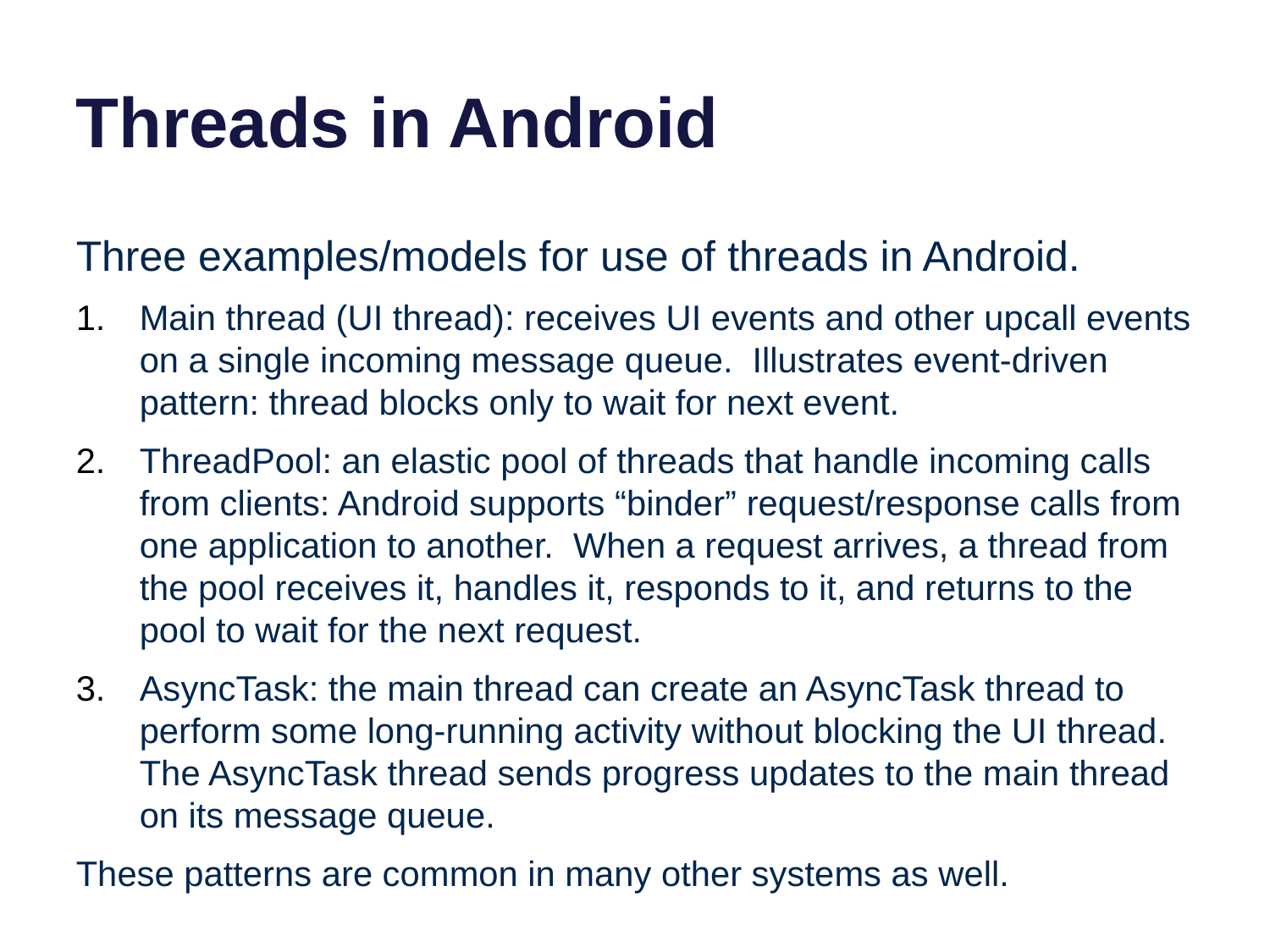

# Threads in Android
Three examples/models for use of threads in Android.
Main thread (UI thread): receives UI events and other upcall events on a single incoming message queue.  Illustrates event-driven pattern: thread blocks only to wait for next event.
ThreadPool: an elastic pool of threads that handle incoming calls from clients: Android supports “binder” request/response calls from one application to another.  When a request arrives, a thread from the pool receives it, handles it, responds to it, and returns to the pool to wait for the next request.
AsyncTask: the main thread can create an AsyncTask thread to perform some long-running activity without blocking the UI thread.  The AsyncTask thread sends progress updates to the main thread on its message queue.
These patterns are common in many other systems as well.